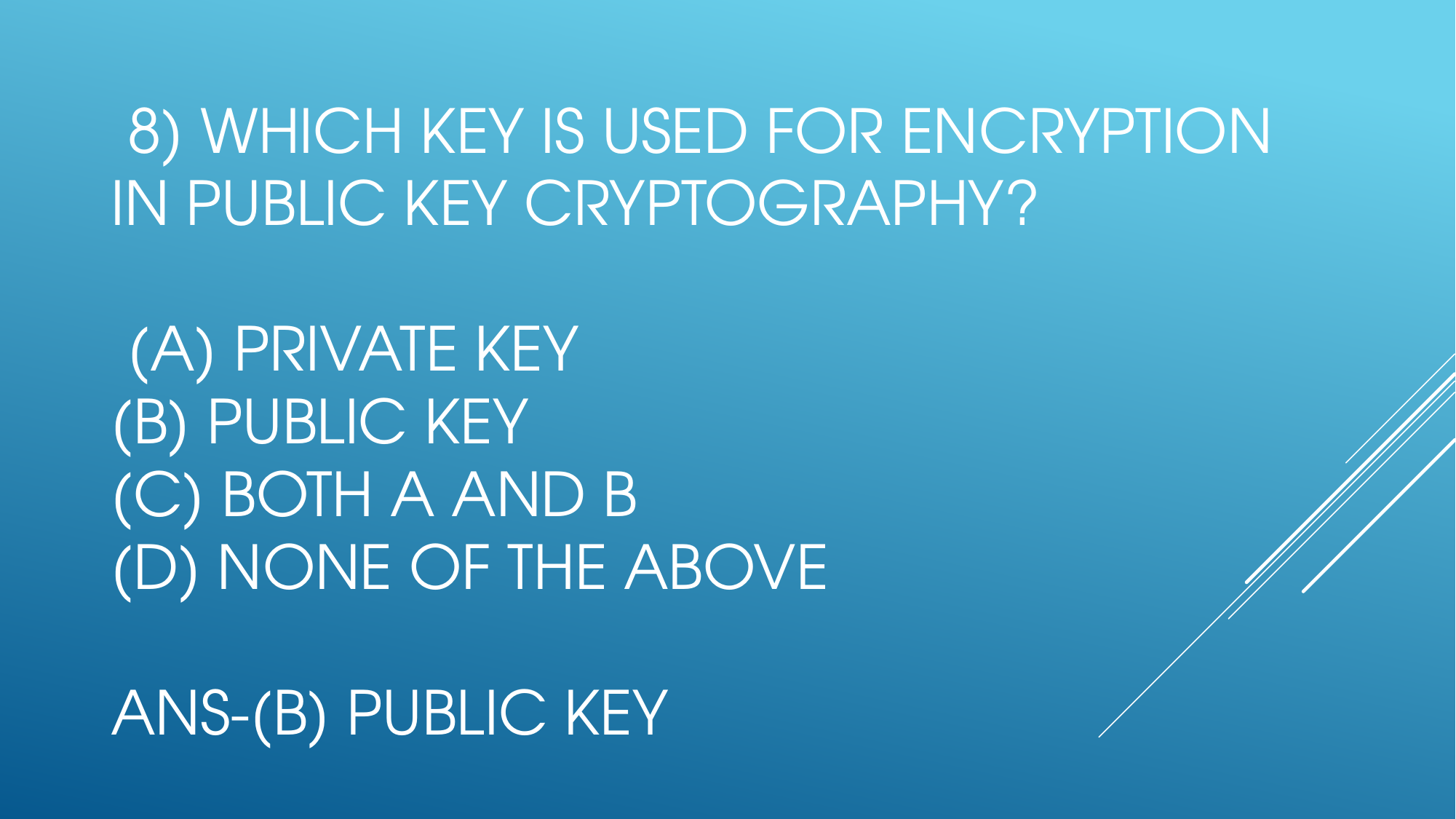

# 8) Which key is used for encryption in Public Key Cryptography? (a) Private Key (b) Public Key (c) Both A and B (d) None of the above Ans-(b) Public Key